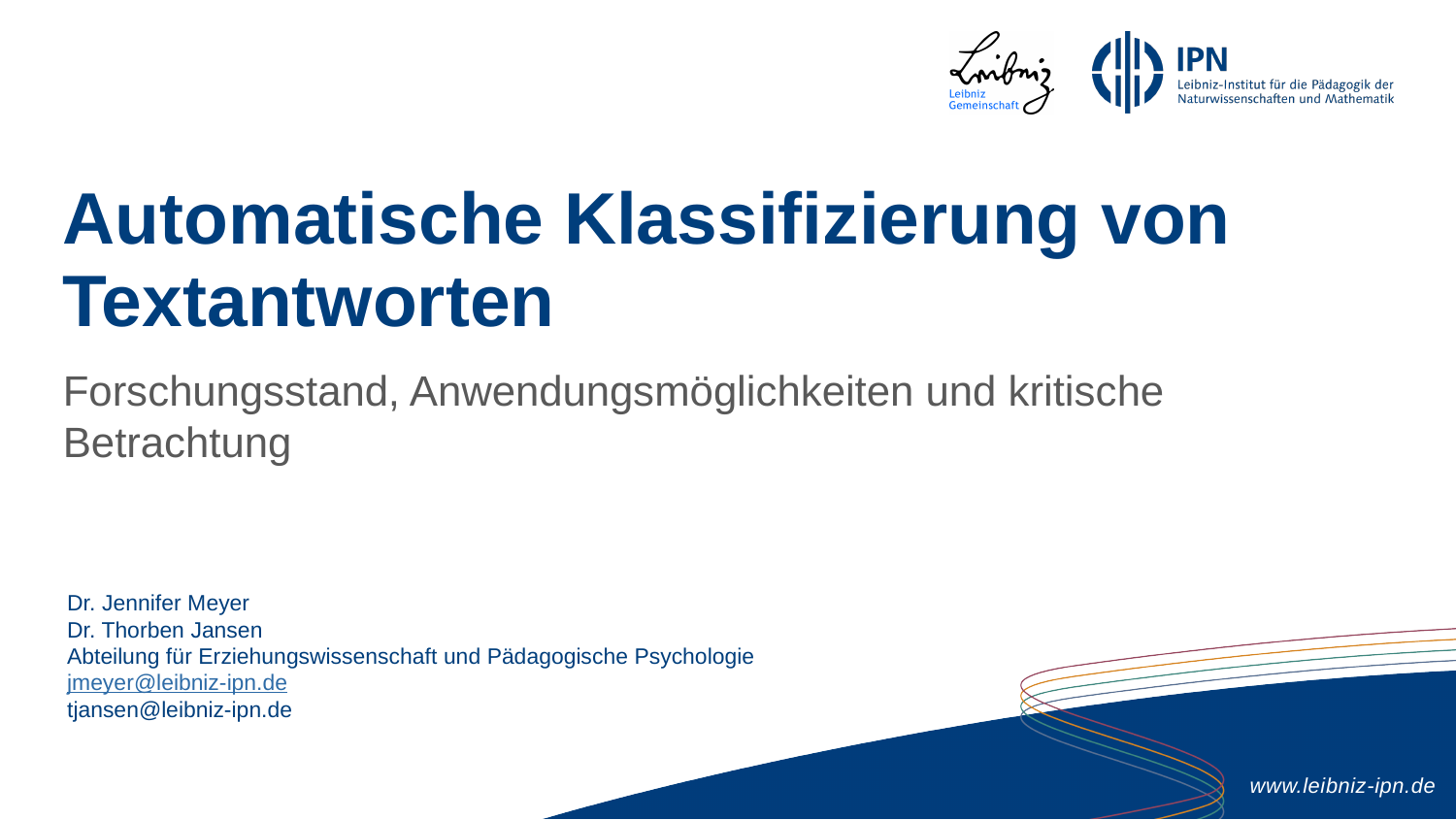

# Automatische Klassifizierung von Textantworten
Forschungsstand, Anwendungsmöglichkeiten und kritische Betrachtung
Dr. Jennifer Meyer
Dr. Thorben Jansen
Abteilung für Erziehungswissenschaft und Pädagogische Psychologie
jmeyer@leibniz-ipn.de
tjansen@leibniz-ipn.de